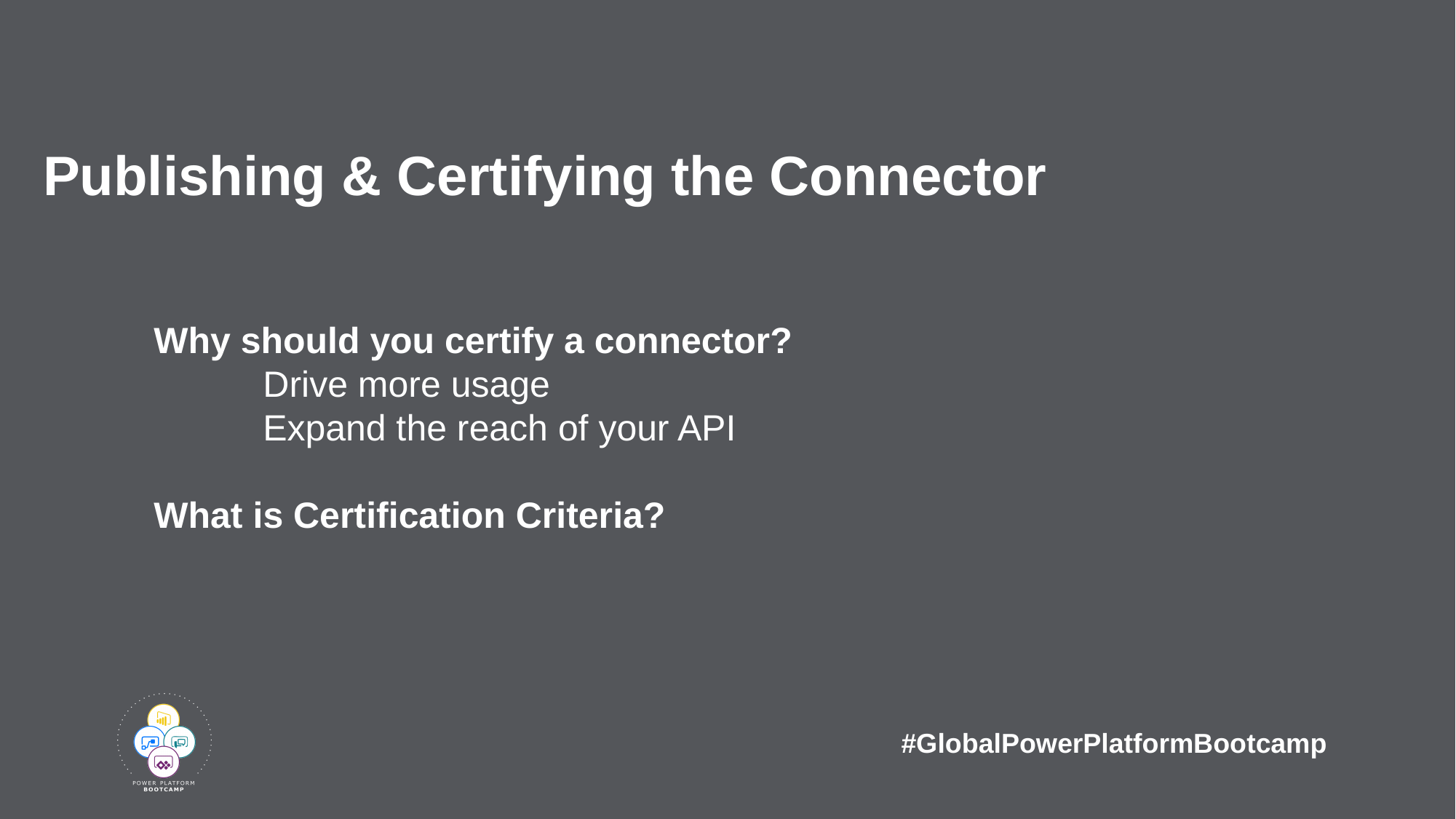

# Publishing & Certifying the Connector
Why should you certify a connector?
	Drive more usage
	Expand the reach of your API
What is Certification Criteria?